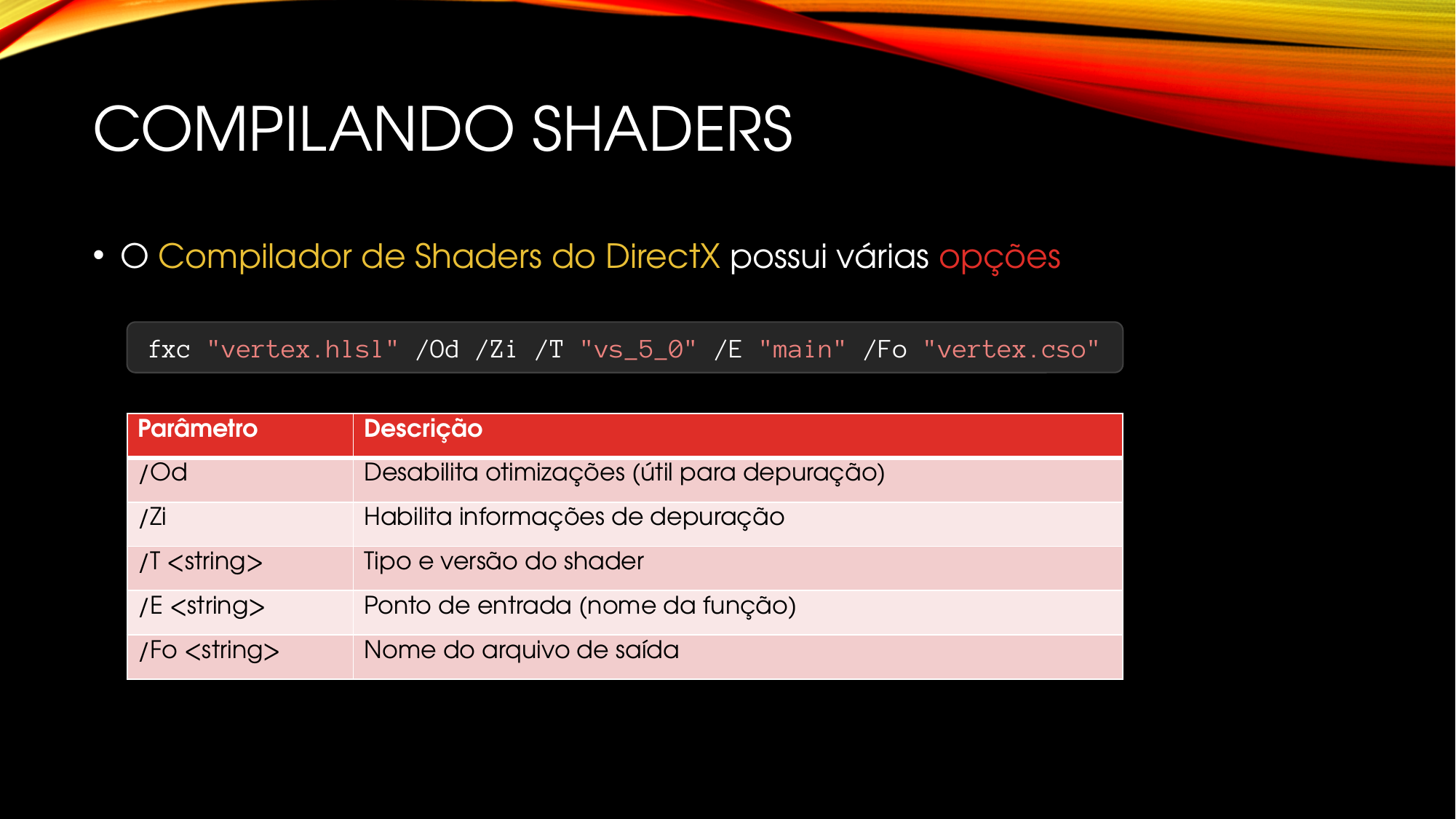

# Compilando Shaders
O Compilador de Shaders do DirectX possui várias opções

fxc "vertex.hlsl" /Od /Zi /T "vs_5_0" /E "main" /Fo "vertex.cso"
| Parâmetro | Descrição |
| --- | --- |
| /Od | Desabilita otimizações (útil para depuração) |
| /Zi | Habilita informações de depuração |
| /T <string> | Tipo e versão do shader |
| /E <string> | Ponto de entrada (nome da função) |
| /Fo <string> | Nome do arquivo de saída |